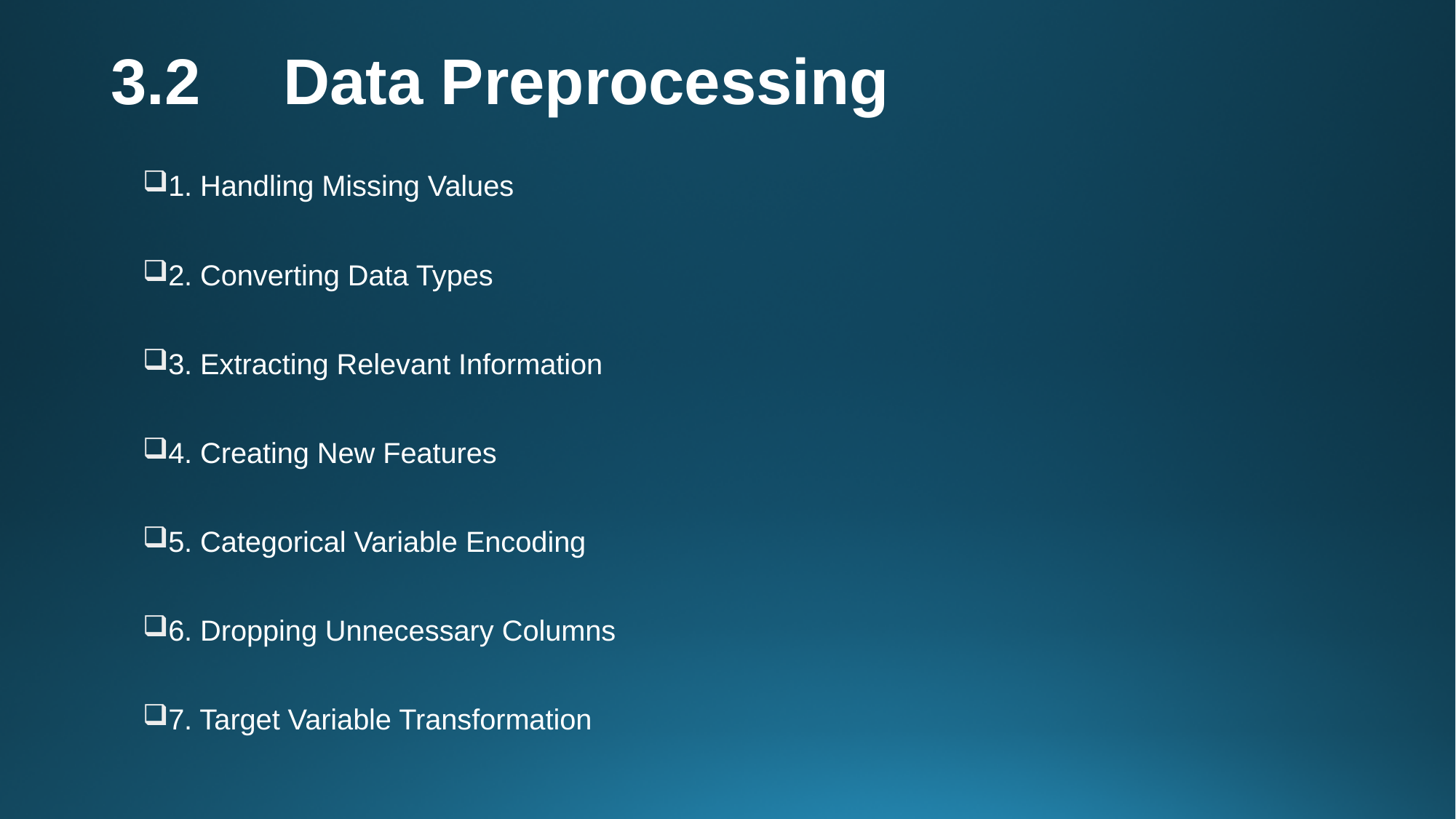

# 3.2	Data Preprocessing
1. Handling Missing Values

2. Converting Data Types

3. Extracting Relevant Information

4. Creating New Features

5. Categorical Variable Encoding

6. Dropping Unnecessary Columns

7. Target Variable Transformation